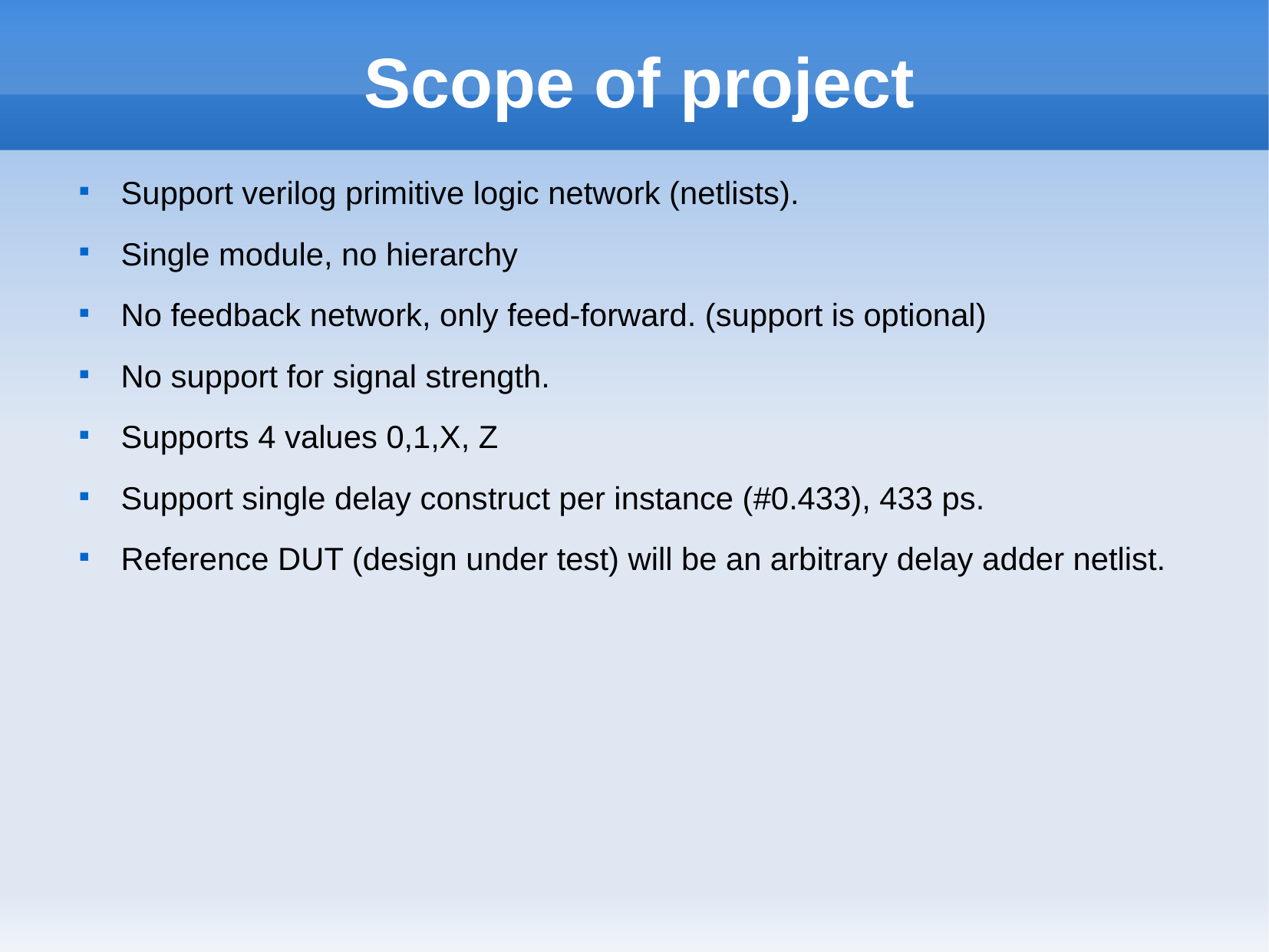

Scope of project
Support verilog primitive logic network (netlists).
Single module, no hierarchy
No feedback network, only feed-forward. (support is optional)
No support for signal strength.
Supports 4 values 0,1,X, Z
Support single delay construct per instance (#0.433), 433 ps.
Reference DUT (design under test) will be an arbitrary delay adder netlist.